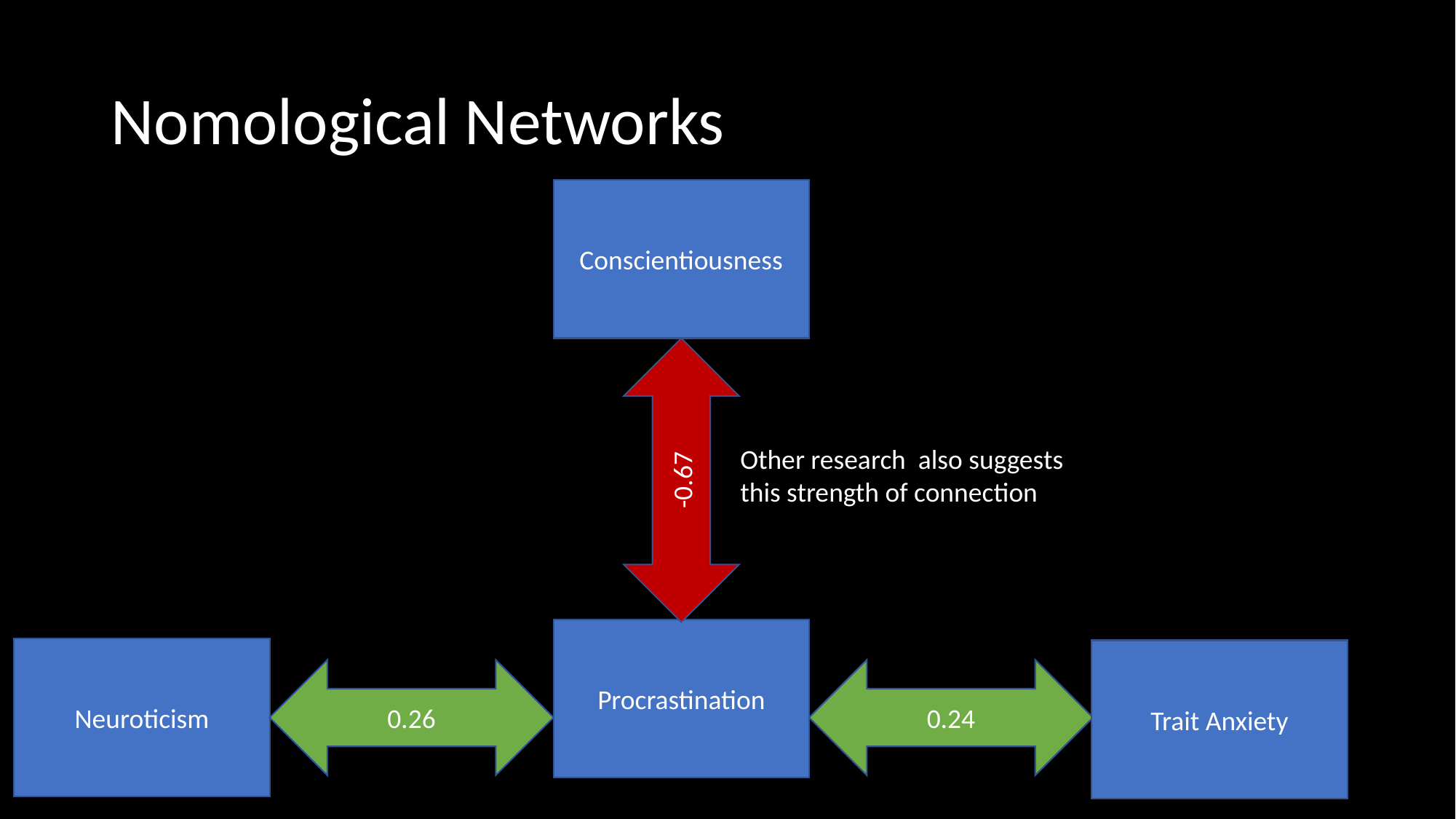

# Nomological Networks
Conscientiousness
-0.67
Other research  also suggests
this strength of connection
Procrastination
Neuroticism
Trait Anxiety
0.24
0.26